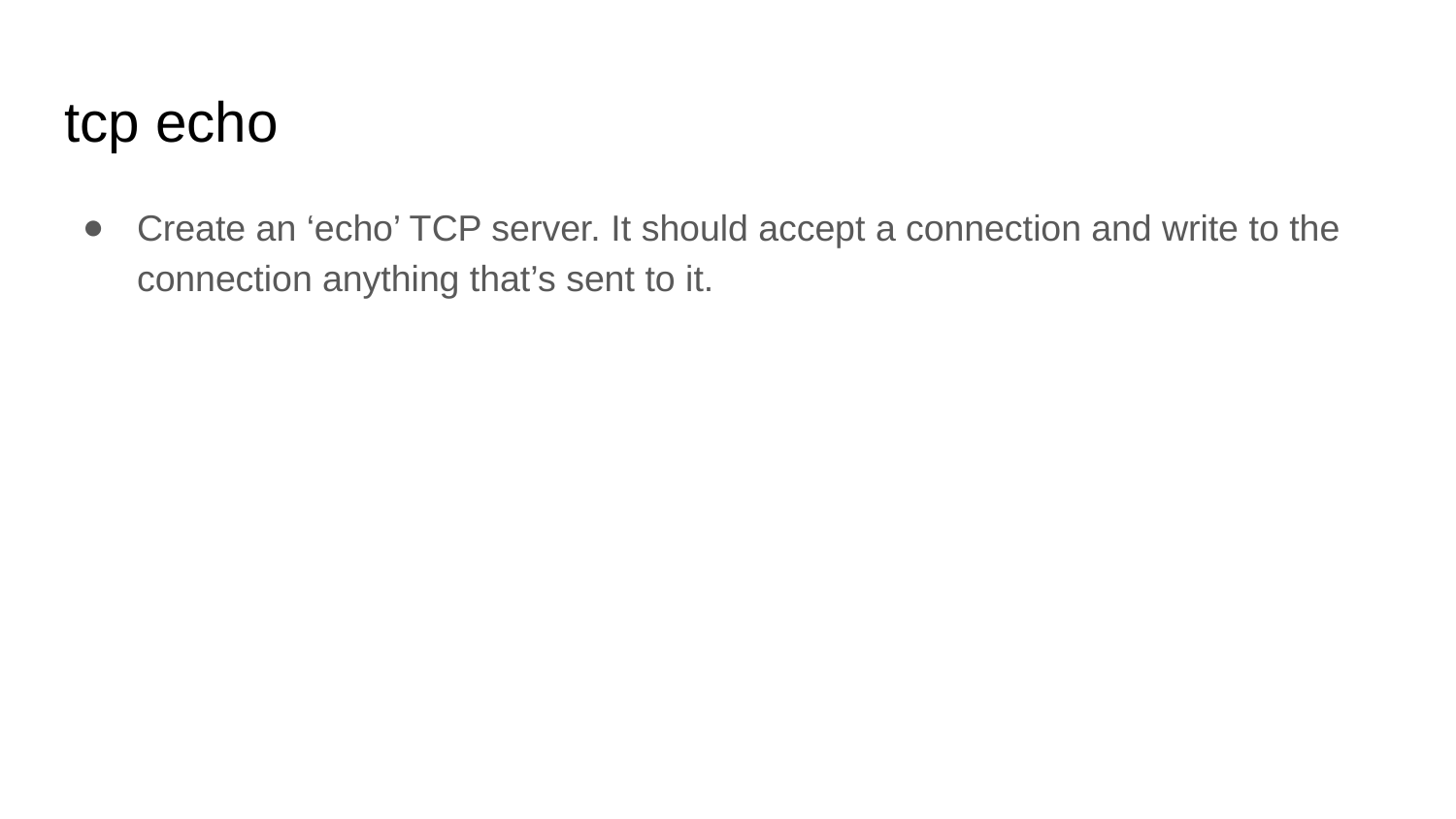

# tcp echo
Create an ‘echo’ TCP server. It should accept a connection and write to the connection anything that’s sent to it.